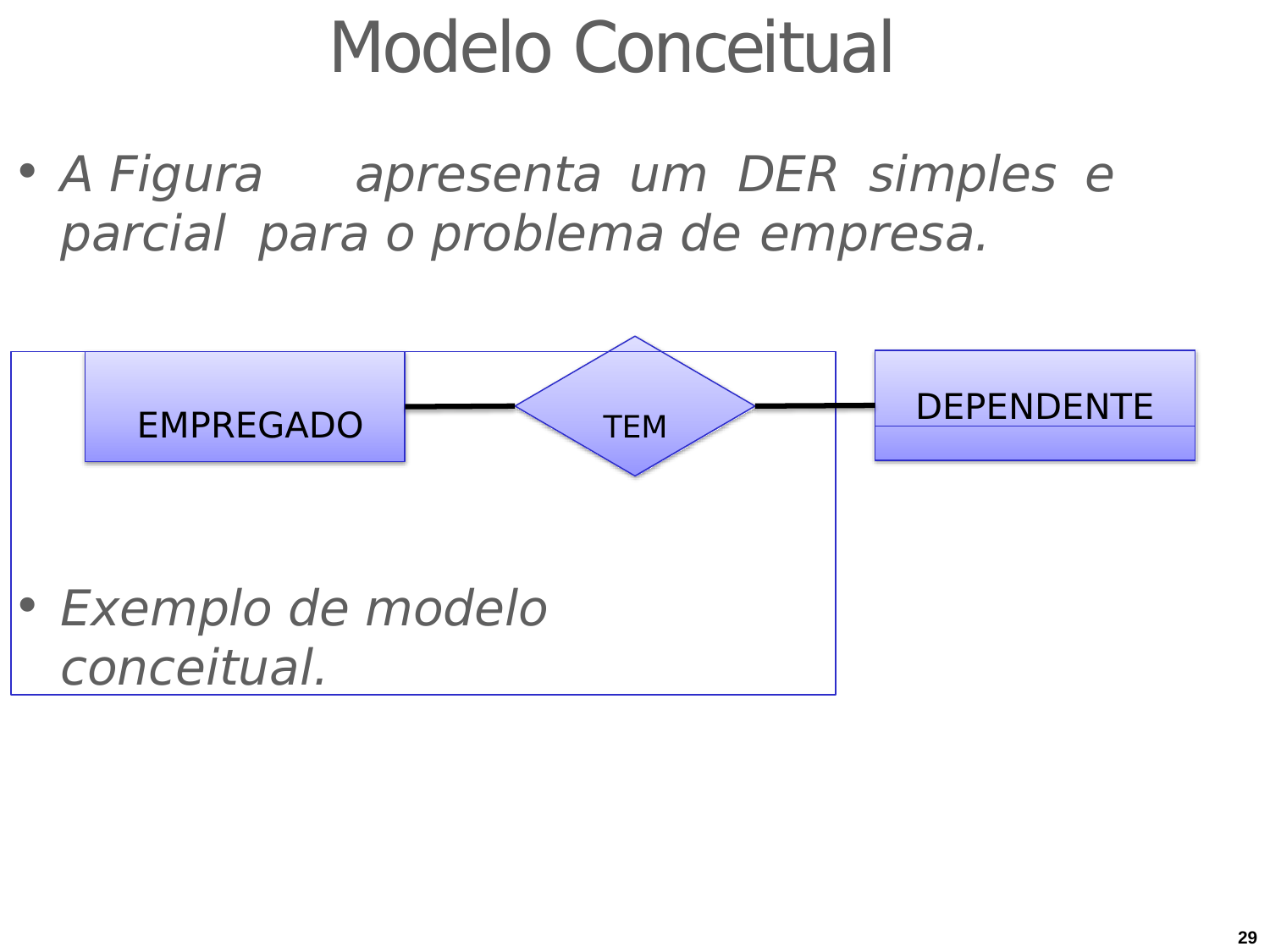

# Modelo Conceitual
A	Figura	apresenta	um	DER	simples	e	parcial  para o problema de empresa.

DEPENDENTE
EMPREGADO	TEM

Exemplo de modelo conceitual.

29